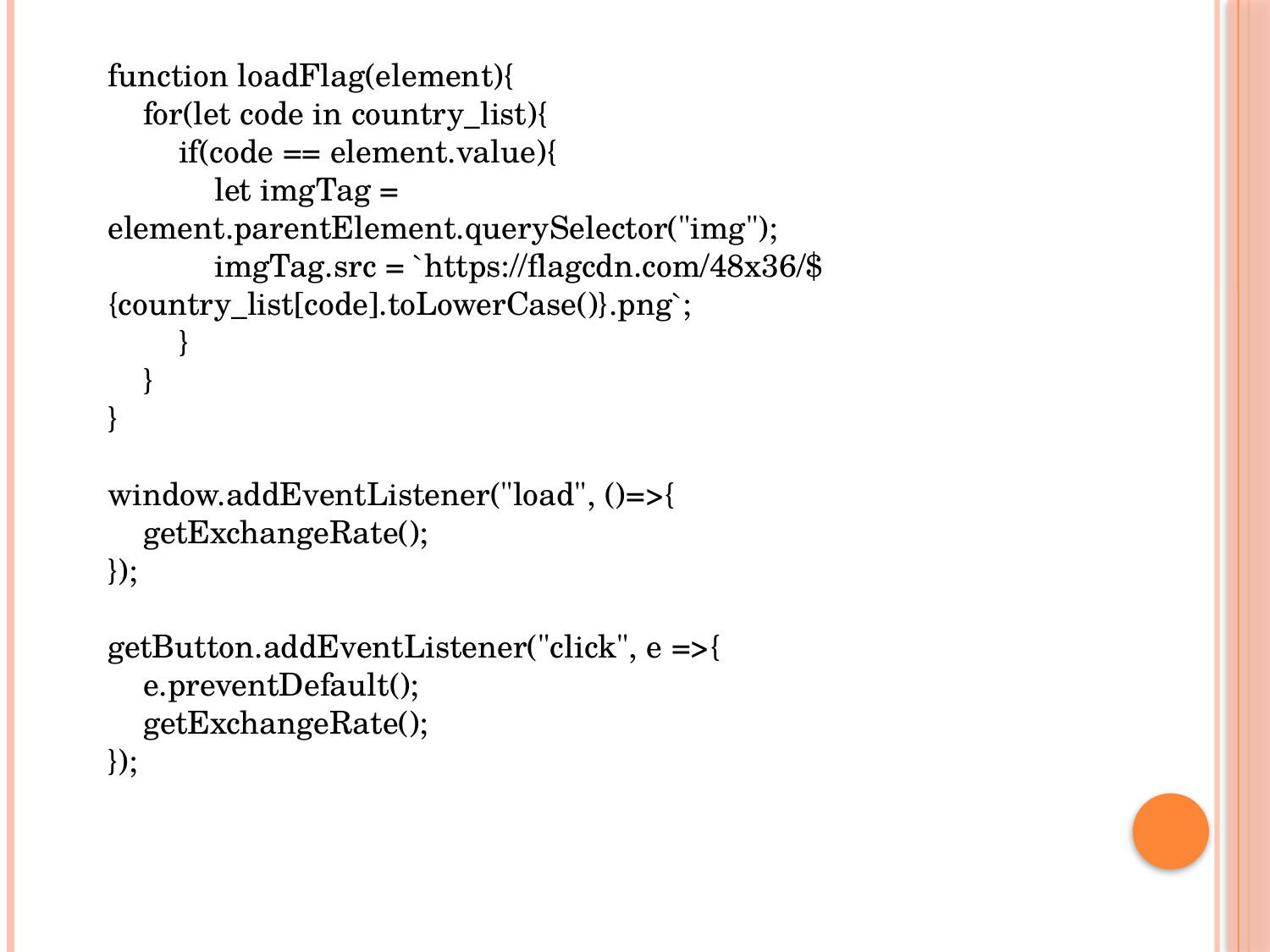

function loadFlag(element){
    for(let code in country_list){
        if(code == element.value){
            let imgTag = element.parentElement.querySelector("img");
            imgTag.src = `https://flagcdn.com/48x36/${country_list[code].toLowerCase()}.png`;
        }
    }
}

window.addEventListener("load", ()=>{
    getExchangeRate();
});

getButton.addEventListener("click", e =>{
    e.preventDefault();
    getExchangeRate();
});